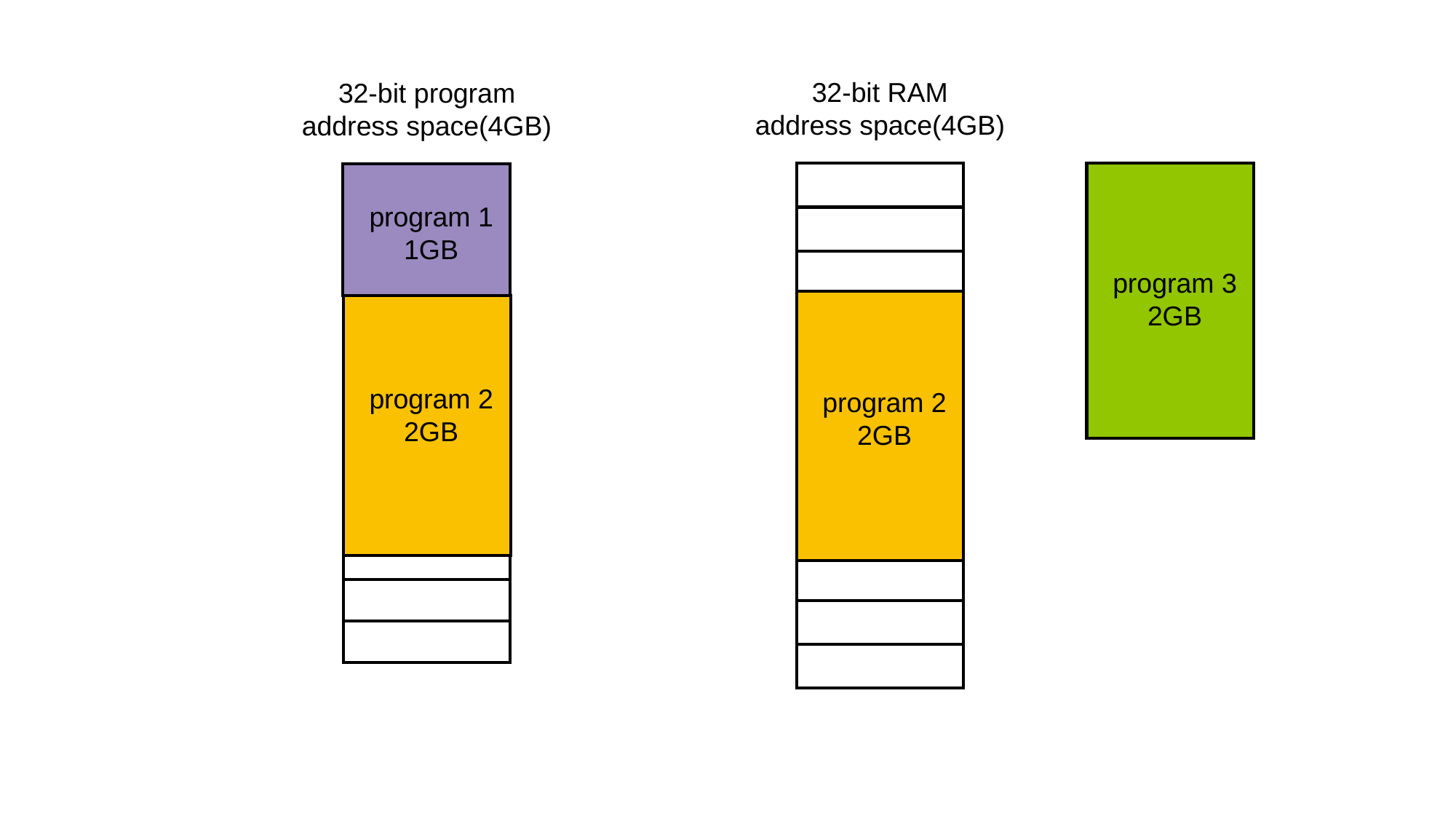

32-bit RAM
address space(4GB)
32-bit program
address space(4GB)
|  |
| --- |
|  |
| --- |
|  |
|  |
|  |
|  |
|  |
|  |
|  |
|  |
|  |
|  |
|  |
|  |
| --- |
|  |
| --- |
|  |
|  |
|  |
|  |
|  |
|  |
|  |
|  |
|  |
|  |
|  |
program 1
1GB
program 3
2GB
|  |
| --- |
|  |
| --- |
program 2
2GB
program 2
2GB